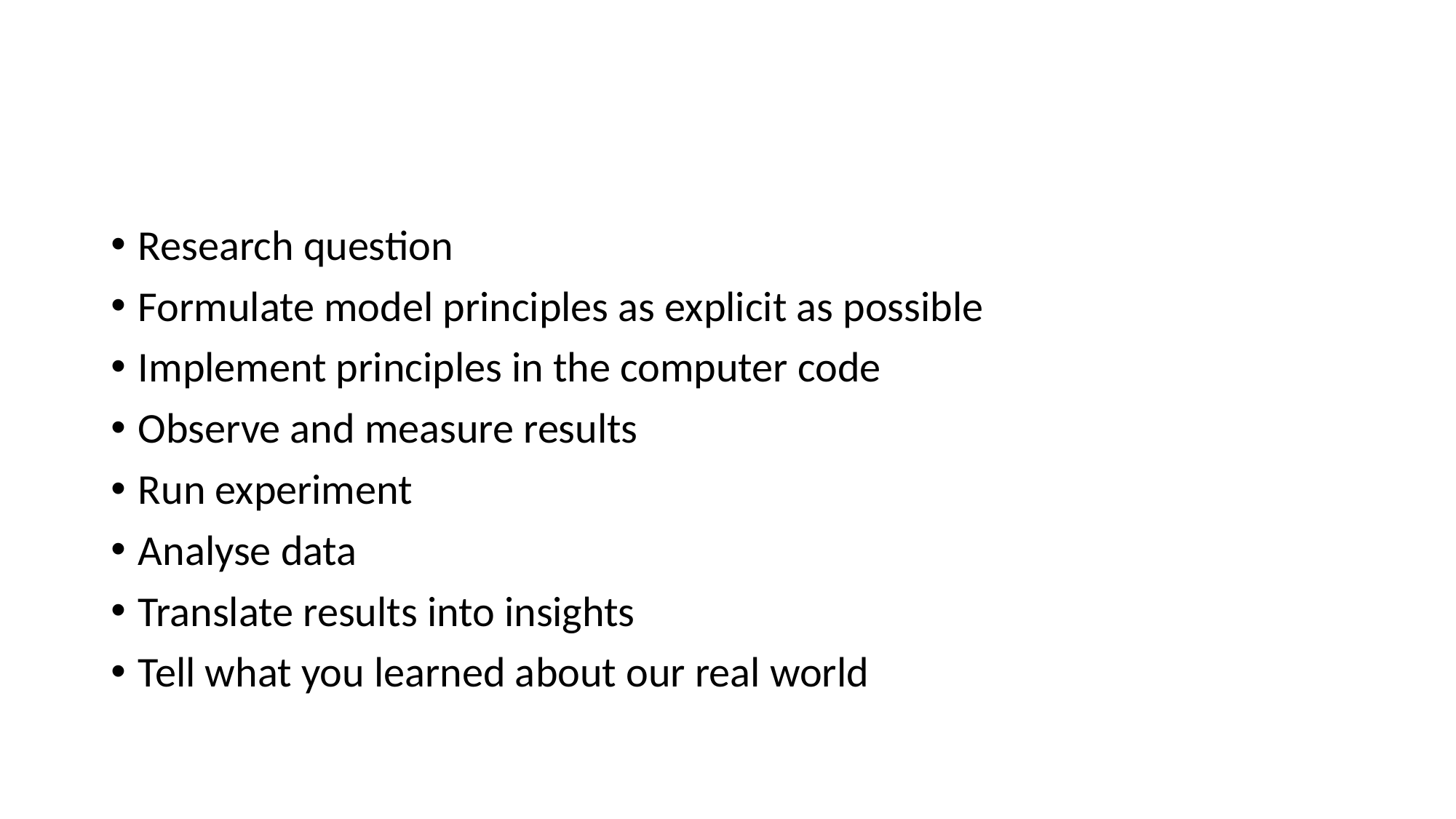

#
Research question
Formulate model principles as explicit as possible
Implement principles in the computer code
Observe and measure results
Run experiment
Analyse data
Translate results into insights
Tell what you learned about our real world